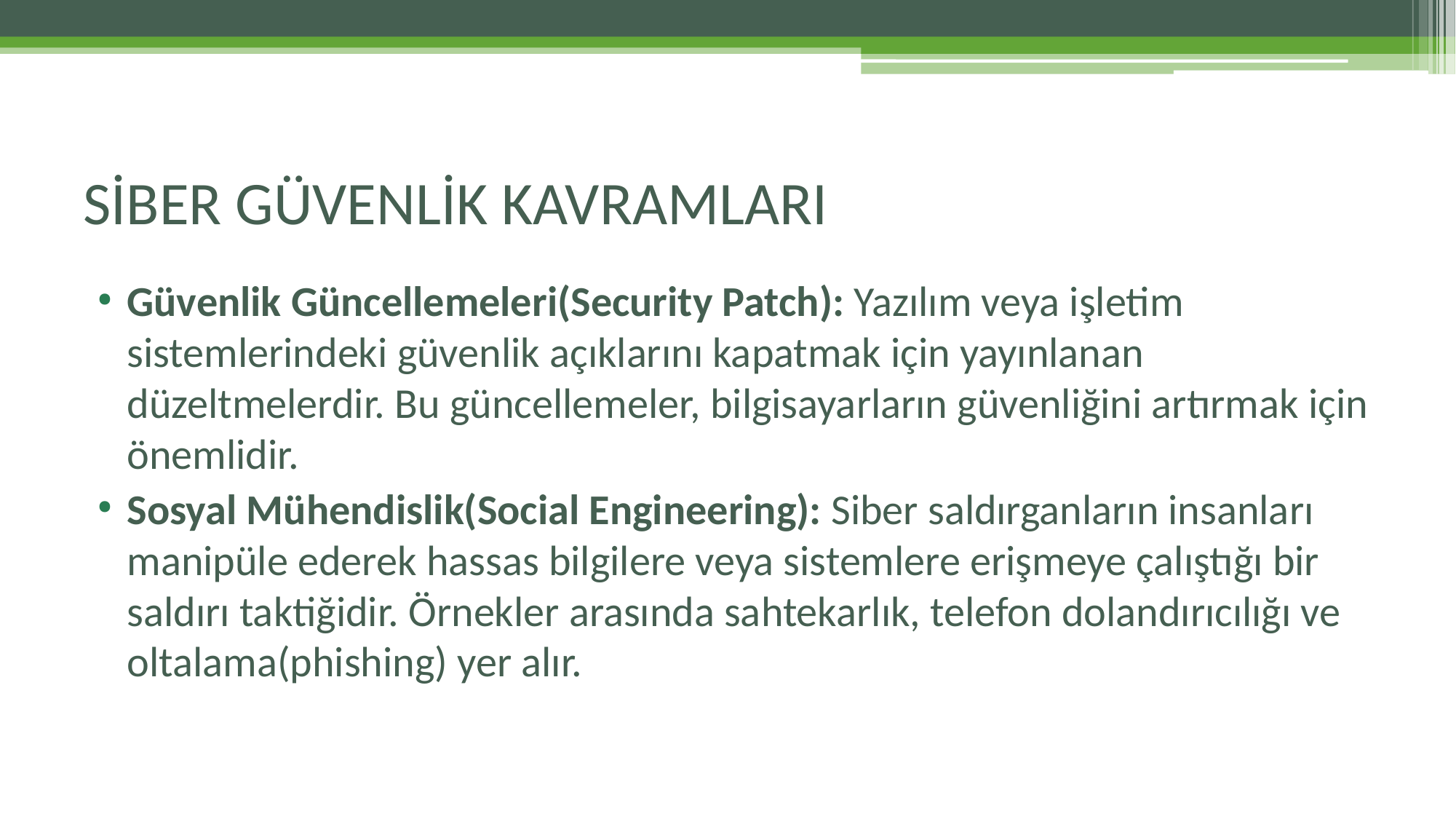

# SİBER GÜVENLİK KAVRAMLARI
Güvenlik Güncellemeleri(Security Patch): Yazılım veya işletim sistemlerindeki güvenlik açıklarını kapatmak için yayınlanan düzeltmelerdir. Bu güncellemeler, bilgisayarların güvenliğini artırmak için önemlidir.
Sosyal Mühendislik(Social Engineering): Siber saldırganların insanları manipüle ederek hassas bilgilere veya sistemlere erişmeye çalıştığı bir saldırı taktiğidir. Örnekler arasında sahtekarlık, telefon dolandırıcılığı ve oltalama(phishing) yer alır.